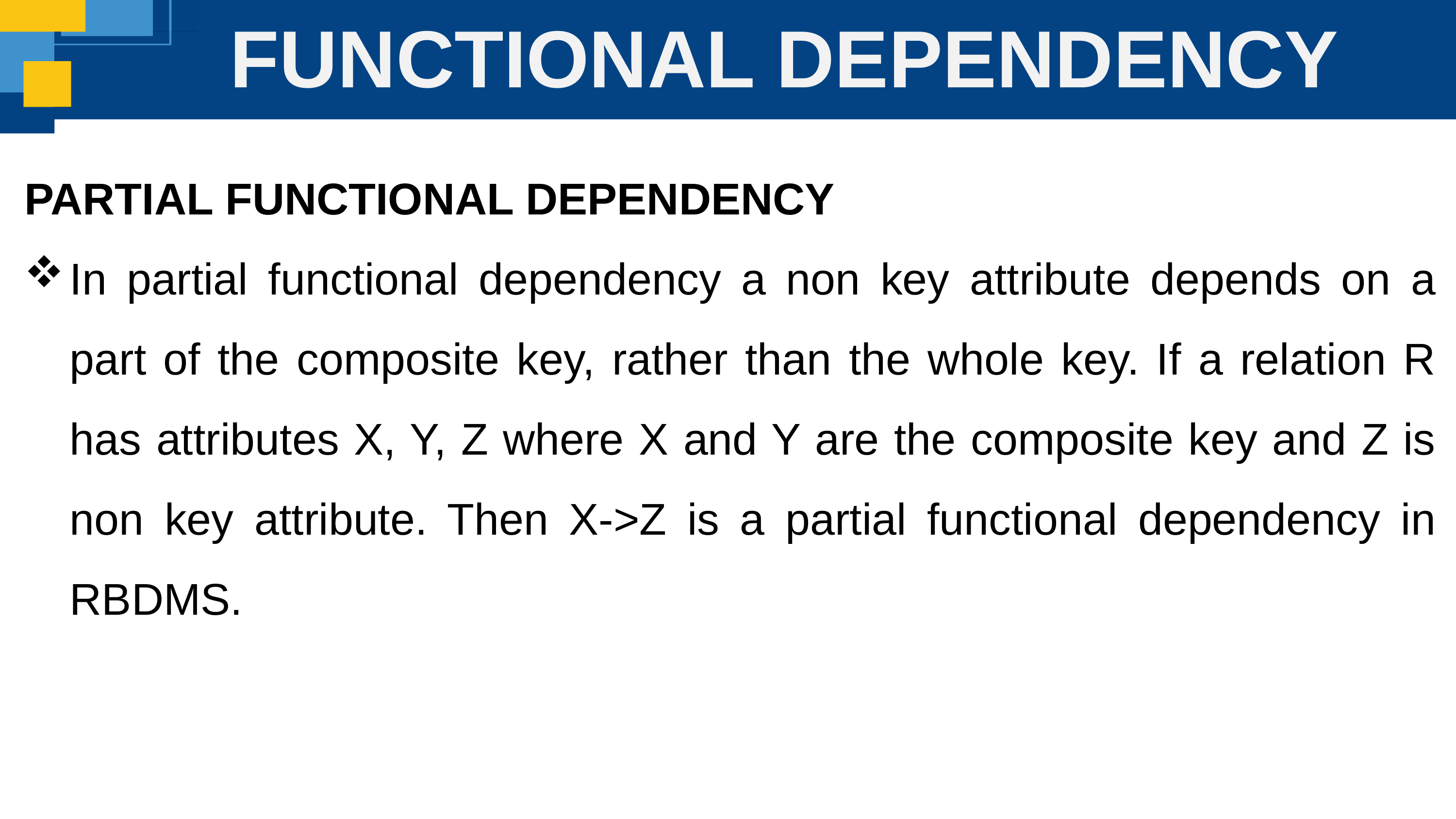

FUNCTIONAL DEPENDENCY
PARTIAL FUNCTIONAL DEPENDENCY
In partial functional dependency a non key attribute depends on a part of the composite key, rather than the whole key. If a relation R has attributes X, Y, Z where X and Y are the composite key and Z is non key attribute. Then X->Z is a partial functional dependency in RBDMS.